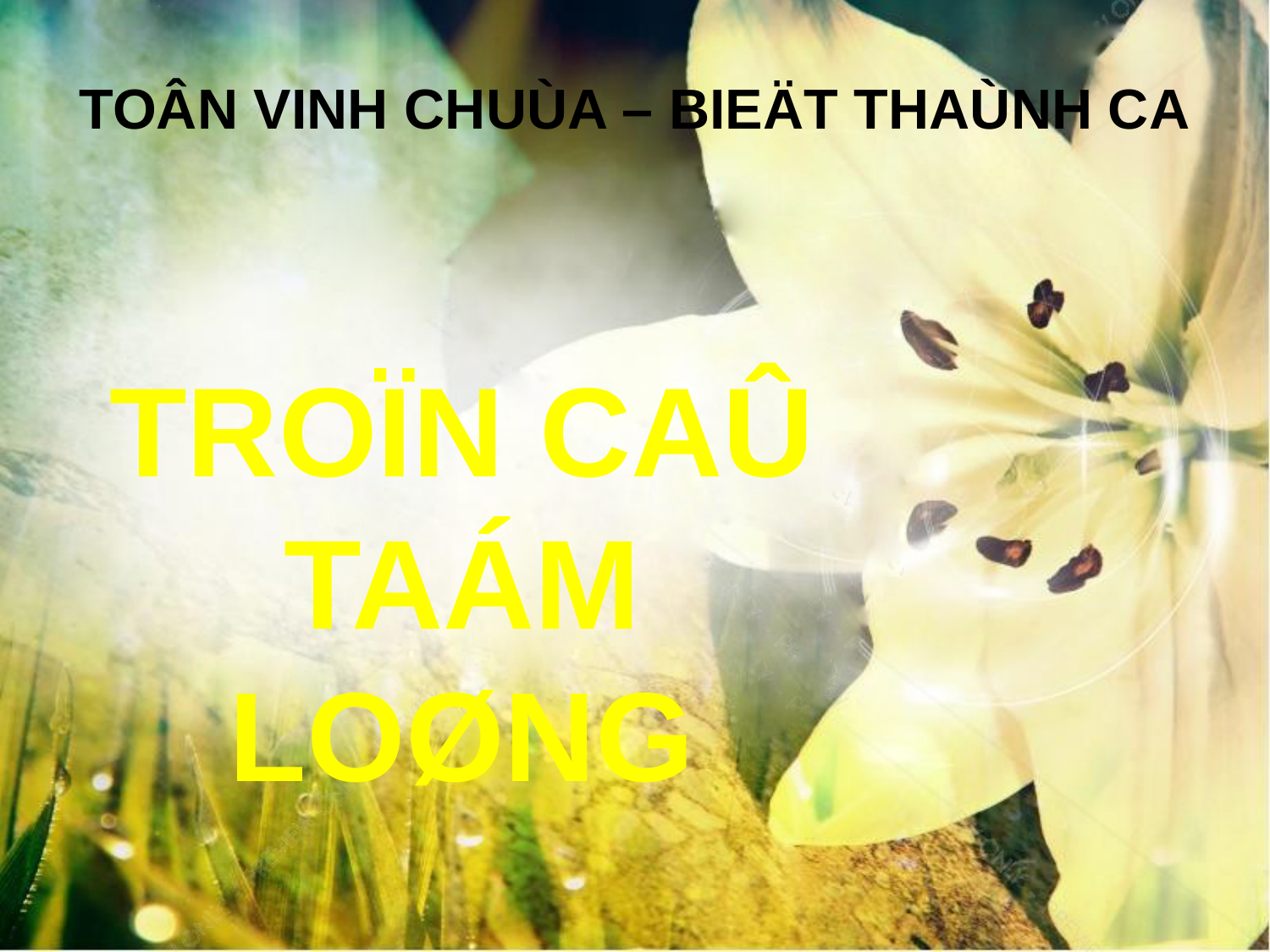

TOÂN VINH CHUÙA – BIEÄT THAÙNH CA
TROÏN CAÛ TAÁM LOØNG